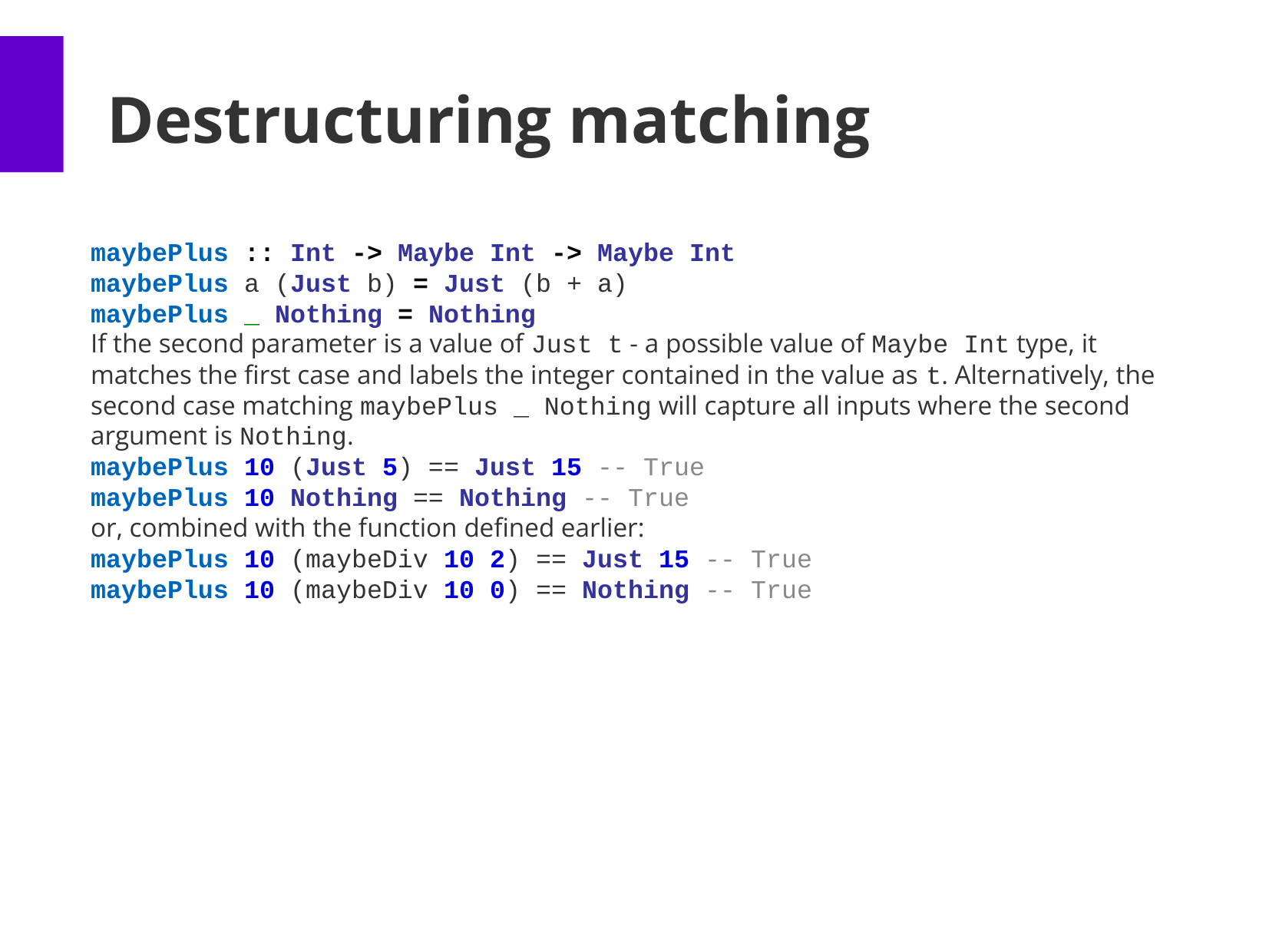

Destructuring matching
maybePlus :: Int -> Maybe Int -> Maybe Int
maybePlus a (Just b) = Just (b + a)
maybePlus _ Nothing = Nothing
If the second parameter is a value of Just t - a possible value of Maybe Int type, it matches the first case and labels the integer contained in the value as t. Alternatively, the second case matching maybePlus _ Nothing will capture all inputs where the second argument is Nothing.
maybePlus 10 (Just 5) == Just 15 -- True
maybePlus 10 Nothing == Nothing -- True
or, combined with the function defined earlier:
maybePlus 10 (maybeDiv 10 2) == Just 15 -- True
maybePlus 10 (maybeDiv 10 0) == Nothing -- True